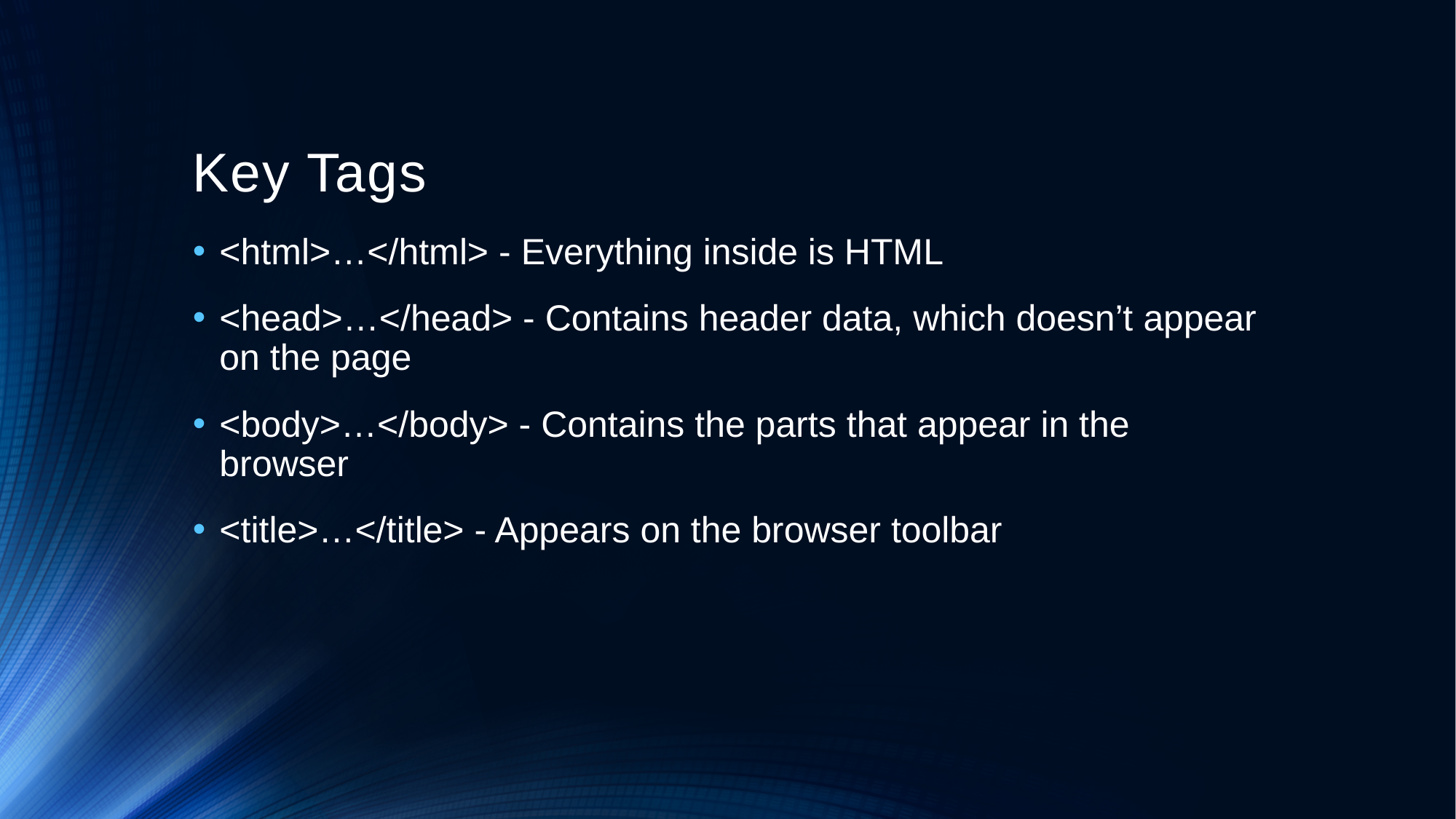

# Key Tags
<html>…</html> - Everything inside is HTML
<head>…</head> - Contains header data, which doesn’t appear on the page
<body>…</body> - Contains the parts that appear in the browser
<title>…</title> - Appears on the browser toolbar